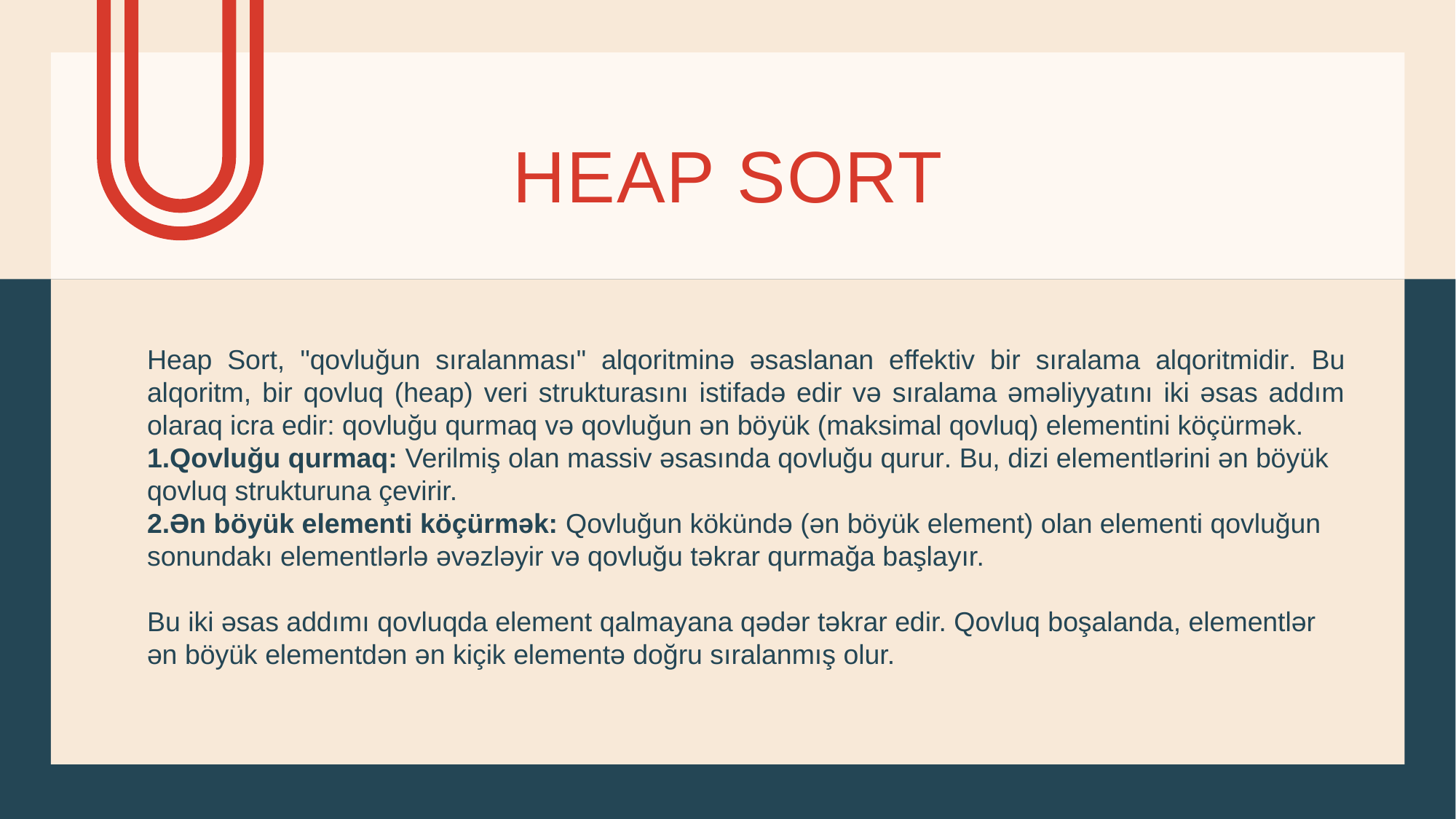

# Heap sort
Heap Sort, "qovluğun sıralanması" alqoritminə əsaslanan effektiv bir sıralama alqoritmidir. Bu alqoritm, bir qovluq (heap) veri strukturasını istifadə edir və sıralama əməliyyatını iki əsas addım olaraq icra edir: qovluğu qurmaq və qovluğun ən böyük (maksimal qovluq) elementini köçürmək.
Qovluğu qurmaq: Verilmiş olan massiv əsasında qovluğu qurur. Bu, dizi elementlərini ən böyük qovluq strukturuna çevirir.
Ən böyük elementi köçürmək: Qovluğun kökündə (ən böyük element) olan elementi qovluğun sonundakı elementlərlə əvəzləyir və qovluğu təkrar qurmağa başlayır.

Bu iki əsas addımı qovluqda element qalmayana qədər təkrar edir. Qovluq boşalanda, elementlər ən böyük elementdən ən kiçik elementə doğru sıralanmış olur.